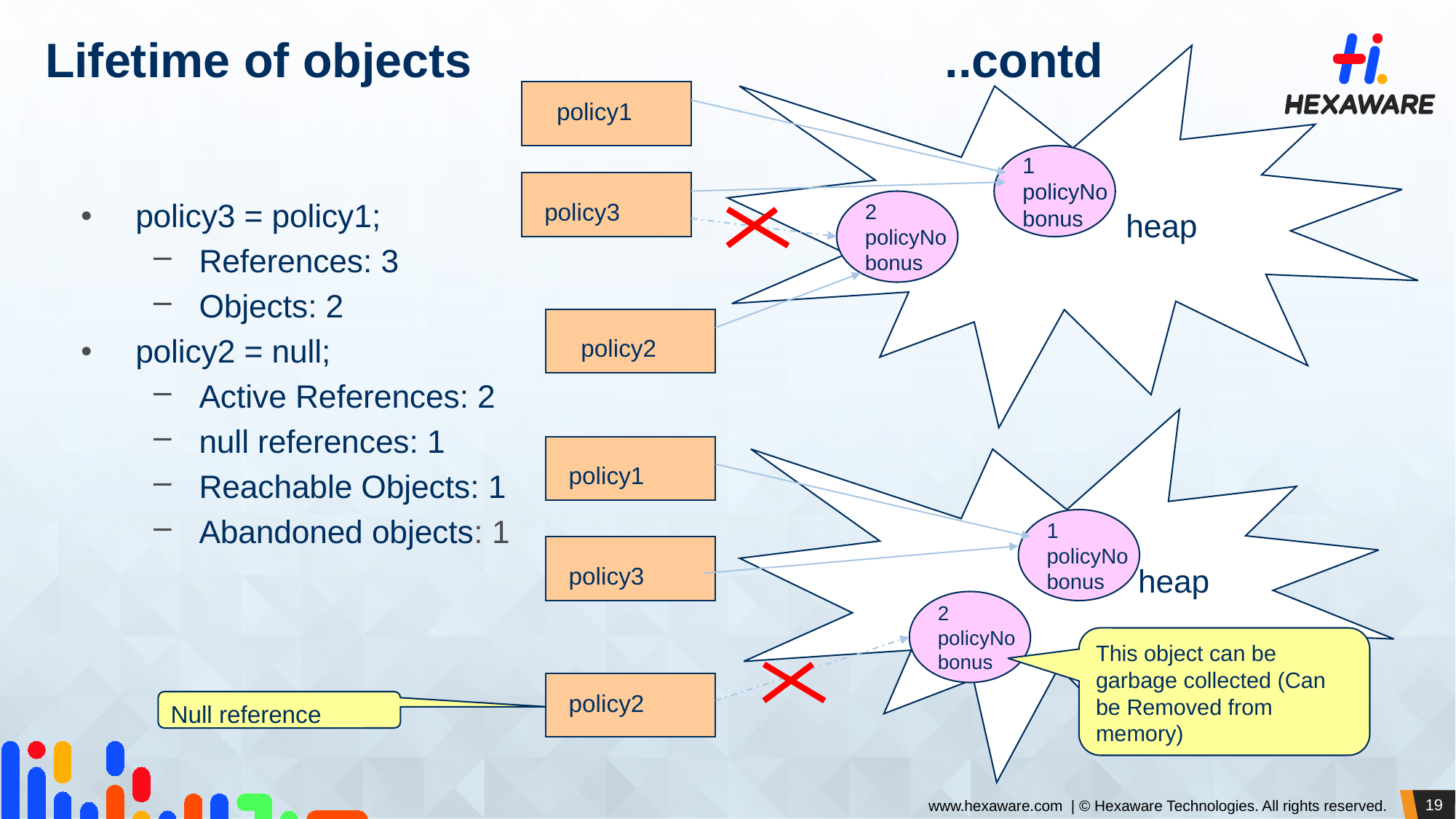

# Lifetime of objects  				  ..contd

policy1

1
policyNo
bonus

policy3 = policy1;
References: 3
Objects: 2
policy2 = null;
Active References: 2
null references: 1
Reachable Objects: 1
Abandoned objects: 1
policy3
2
policyNo
bonus
heap

policy2

policy1

1
policyNo
bonus

policy3
heap
2
policyNo
bonus
This object can be garbage collected (Can be Removed from memory)

policy2
Null reference